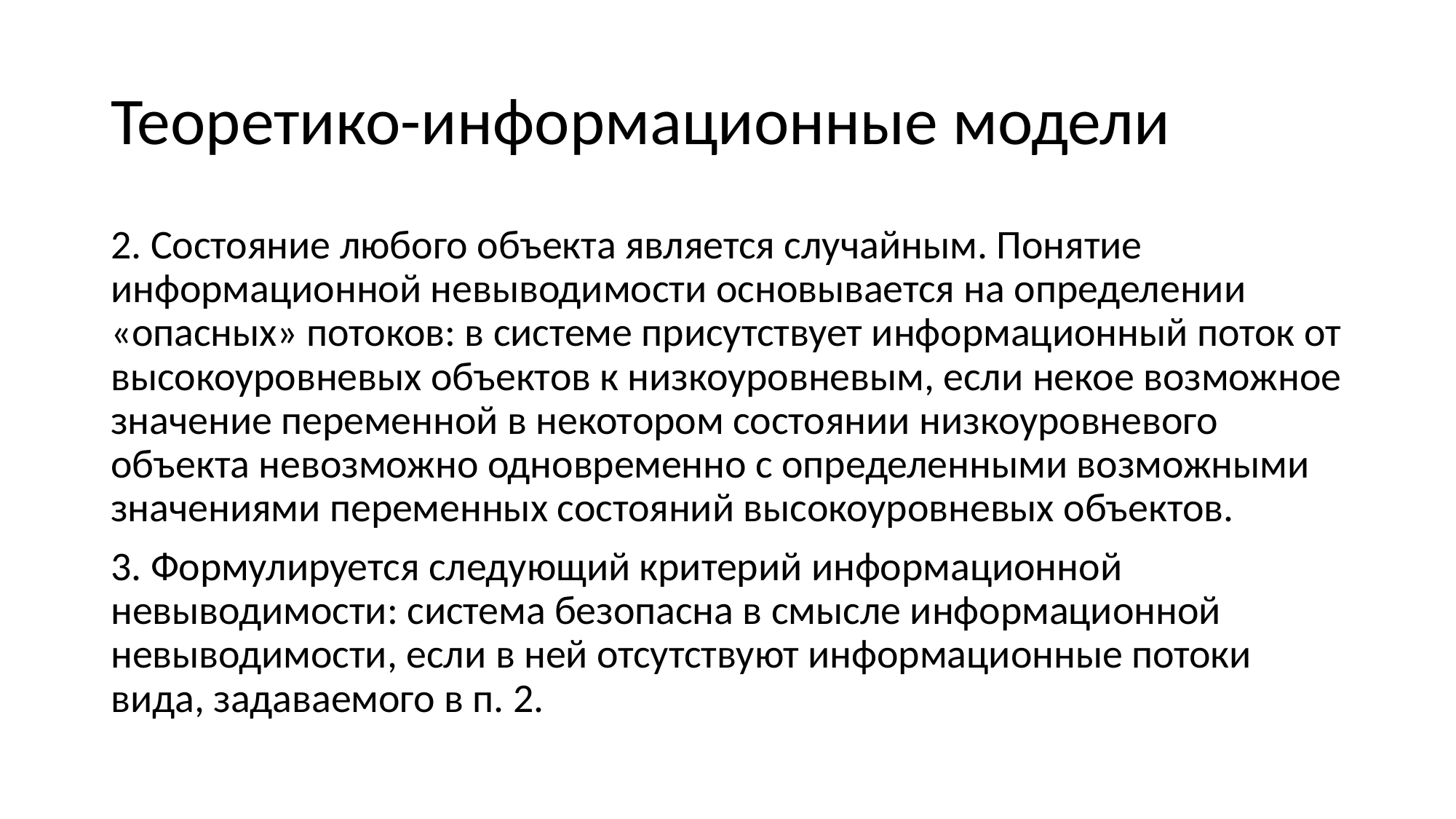

# Теоретико-информационные модели
2. Состояние любого объекта является случайным. Понятие информационной невыводимости основывается на определении «опасных» потоков: в системе присутствует информационный поток от высокоуровневых объектов к низкоуровневым, если некое возможное значение переменной в некотором состоянии низкоуровневого объекта невозможно одновременно с определенными возможными значениями переменных состояний высокоуровневых объектов.
3. Формулируется следующий критерий информационной невыводимости: система безопасна в смысле информационной невыводимости, если в ней отсутствуют информационные потоки вида, задаваемого в п. 2.